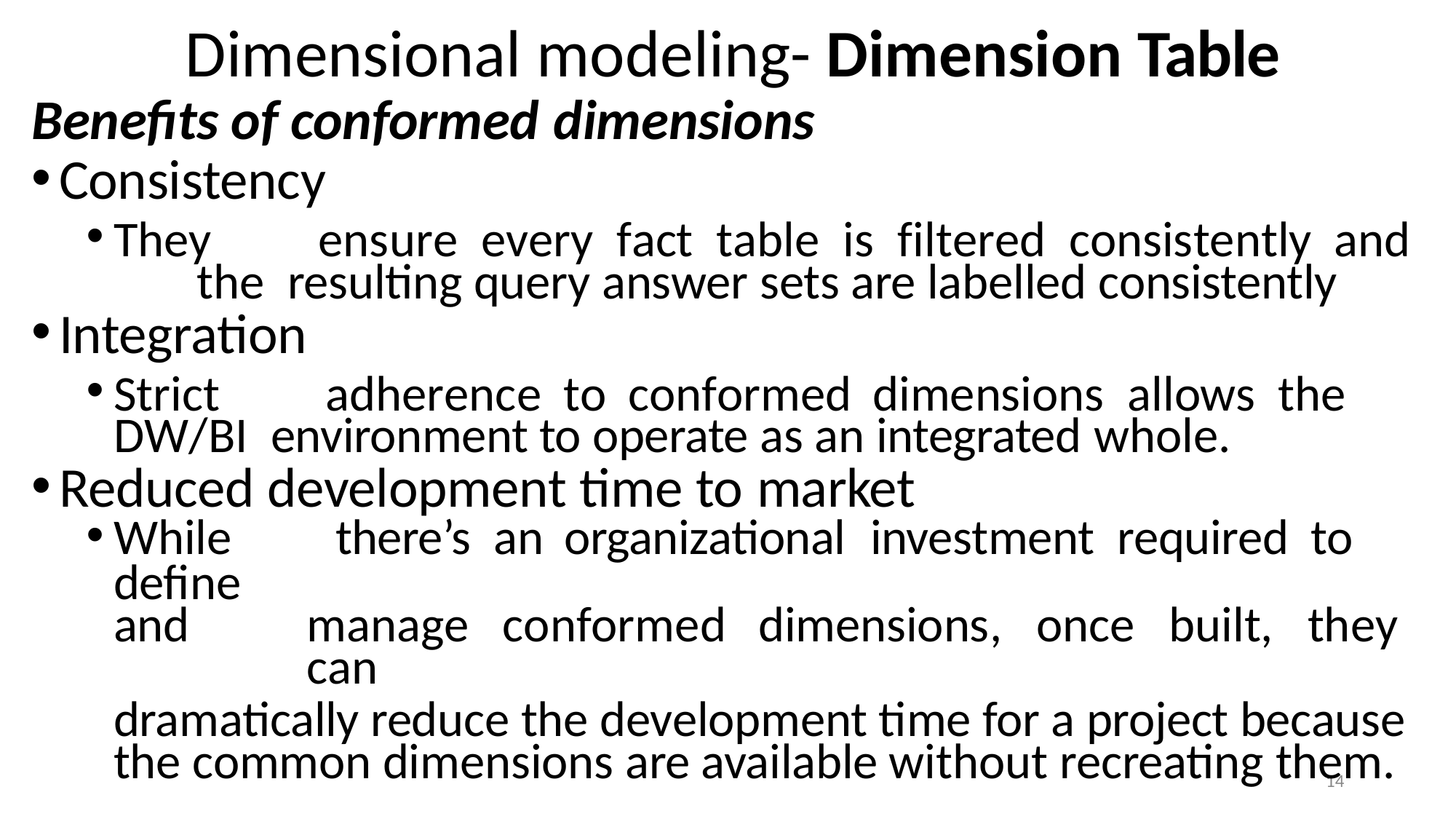

# Dimensional modeling- Dimension Table
Benefits of conformed dimensions
Consistency
They	ensure	every	fact	table	is	filtered	consistently	and	the  resulting query answer sets are labelled consistently
Integration
Strict	adherence	to	conformed	dimensions	allows	the	DW/BI  environment to operate as an integrated whole.
Reduced development time to market
While	there’s	an	organizational	investment	required	to	define
and	manage	conformed	dimensions,	once	built,	they	can
dramatically reduce the development time for a project because  the common dimensions are available without recreating them.
14